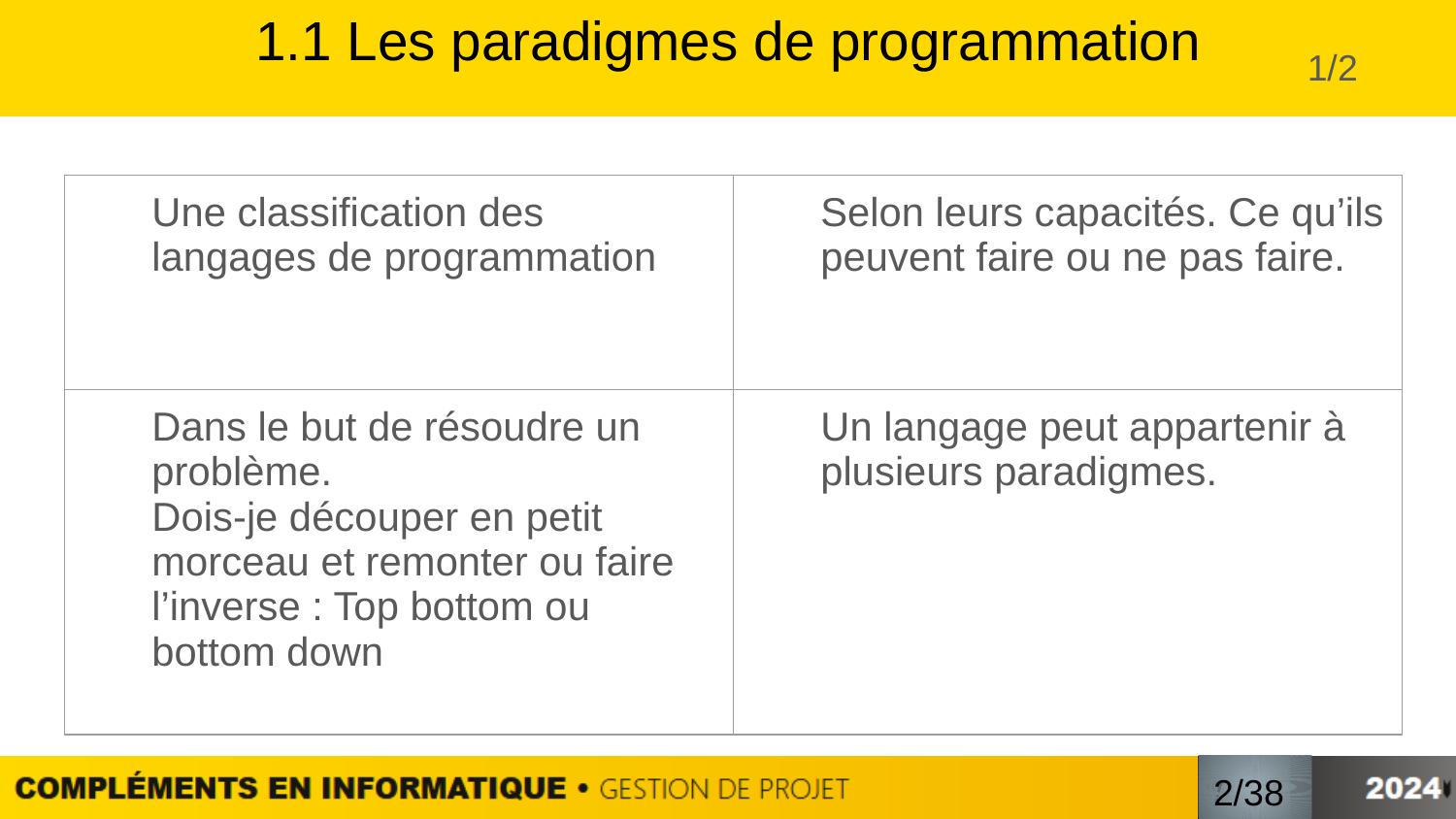

# Les langages de programmation
1.1 Les paradigmes de programmation
1/2
| Une classification des langages de programmation | Selon leurs capacités. Ce qu’ils peuvent faire ou ne pas faire. |
| --- | --- |
| Dans le but de résoudre un problème. Dois-je découper en petit morceau et remonter ou faire l’inverse : Top bottom ou bottom down | Un langage peut appartenir à plusieurs paradigmes. |

/
2/38